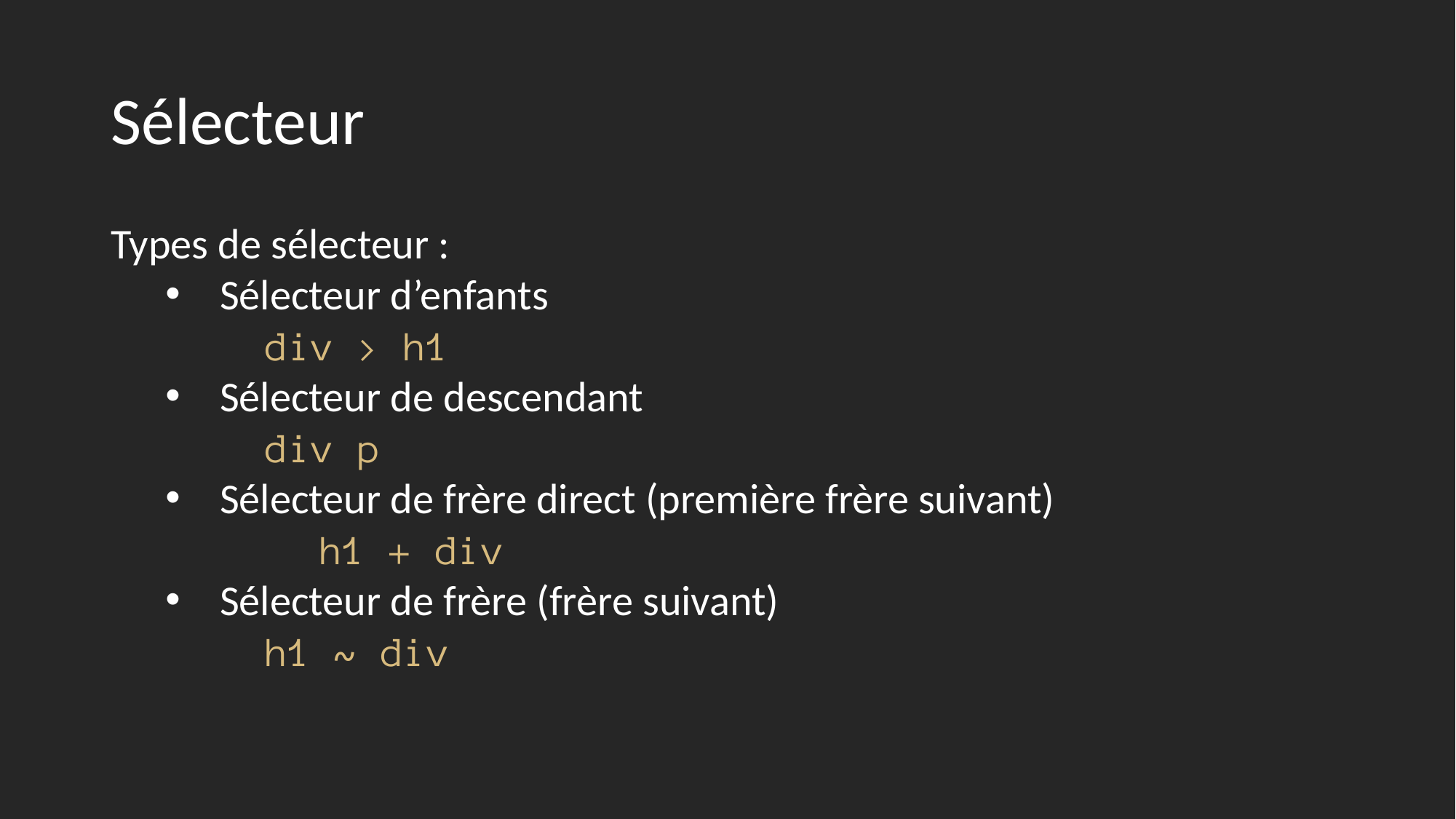

# Sélecteur
Types de sélecteur :
Sélecteur d’enfants
  div > h1
Sélecteur de descendant
  div p
Sélecteur de frère direct (première frère suivant)
	  h1 + div
Sélecteur de frère (frère suivant)
  h1 ~ div